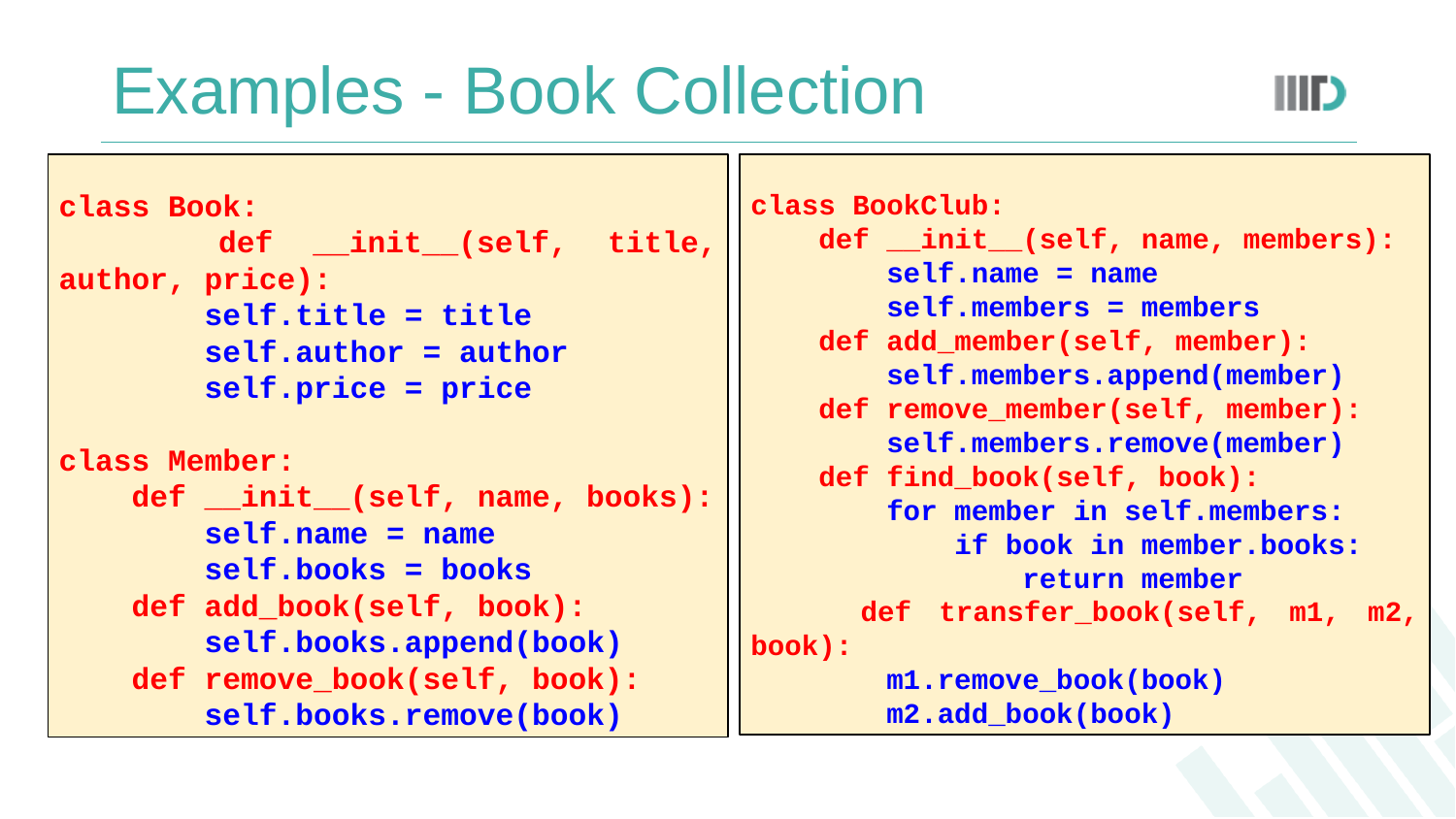

# Examples - Book Collection

class Book:
    def __init__(self, title, author, price):
        self.title = title
        self.author = author
        self.price = price

class Member:
    def __init__(self, name, books):
        self.name = name
        self.books = books
    def add_book(self, book):
        self.books.append(book)
    def remove_book(self, book):
        self.books.remove(book)

class BookClub:
    def __init__(self, name, members):
        self.name = name
        self.members = members
    def add_member(self, member):
        self.members.append(member)
    def remove_member(self, member):
        self.members.remove(member)
    def find_book(self, book):
        for member in self.members:
            if book in member.books:
                return member
    def transfer_book(self, m1, m2, book):
        m1.remove_book(book)
        m2.add_book(book)